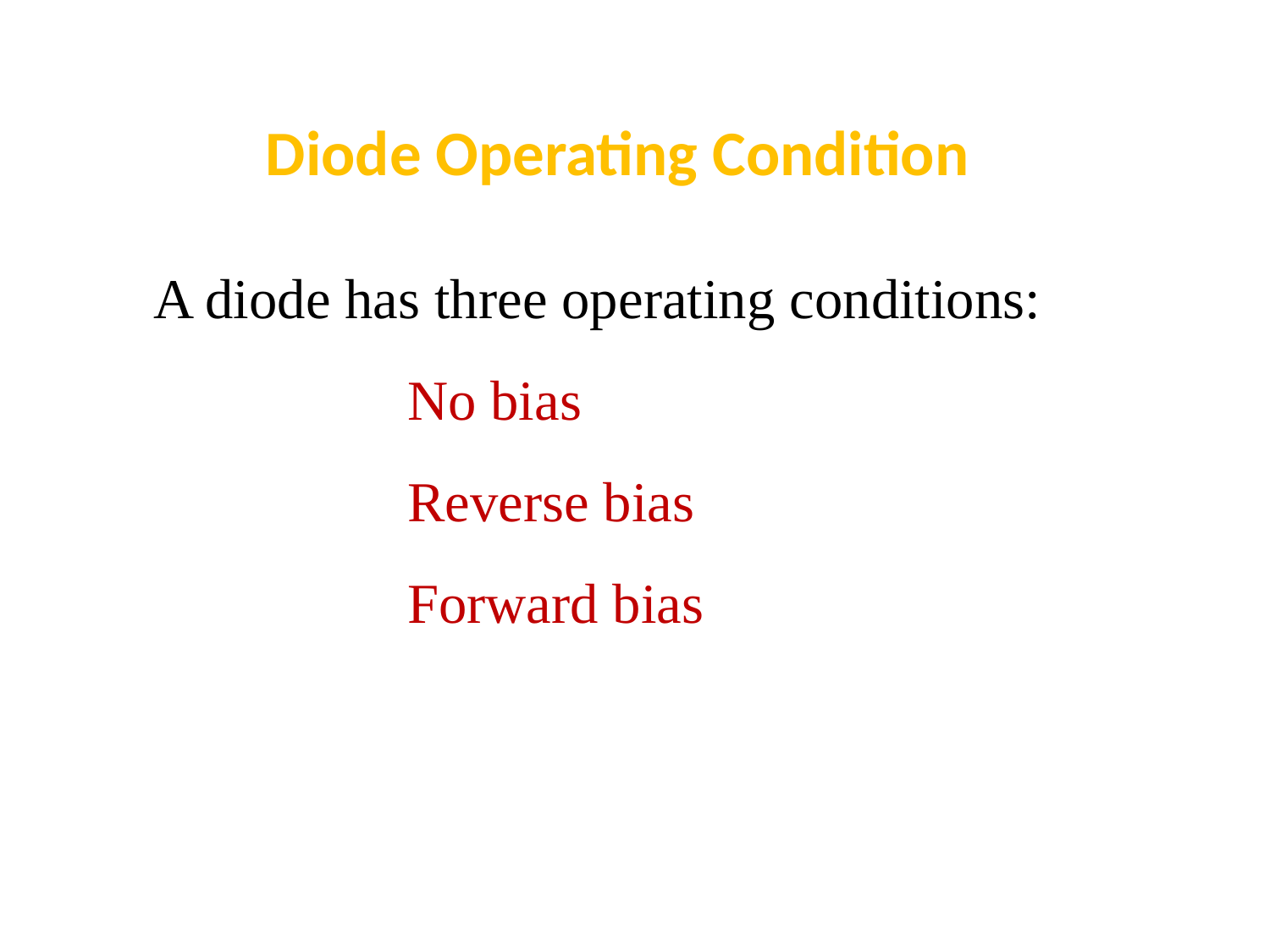

Diode Operating Condition
A diode has three operating conditions:
		No bias
		Reverse bias
		Forward bias